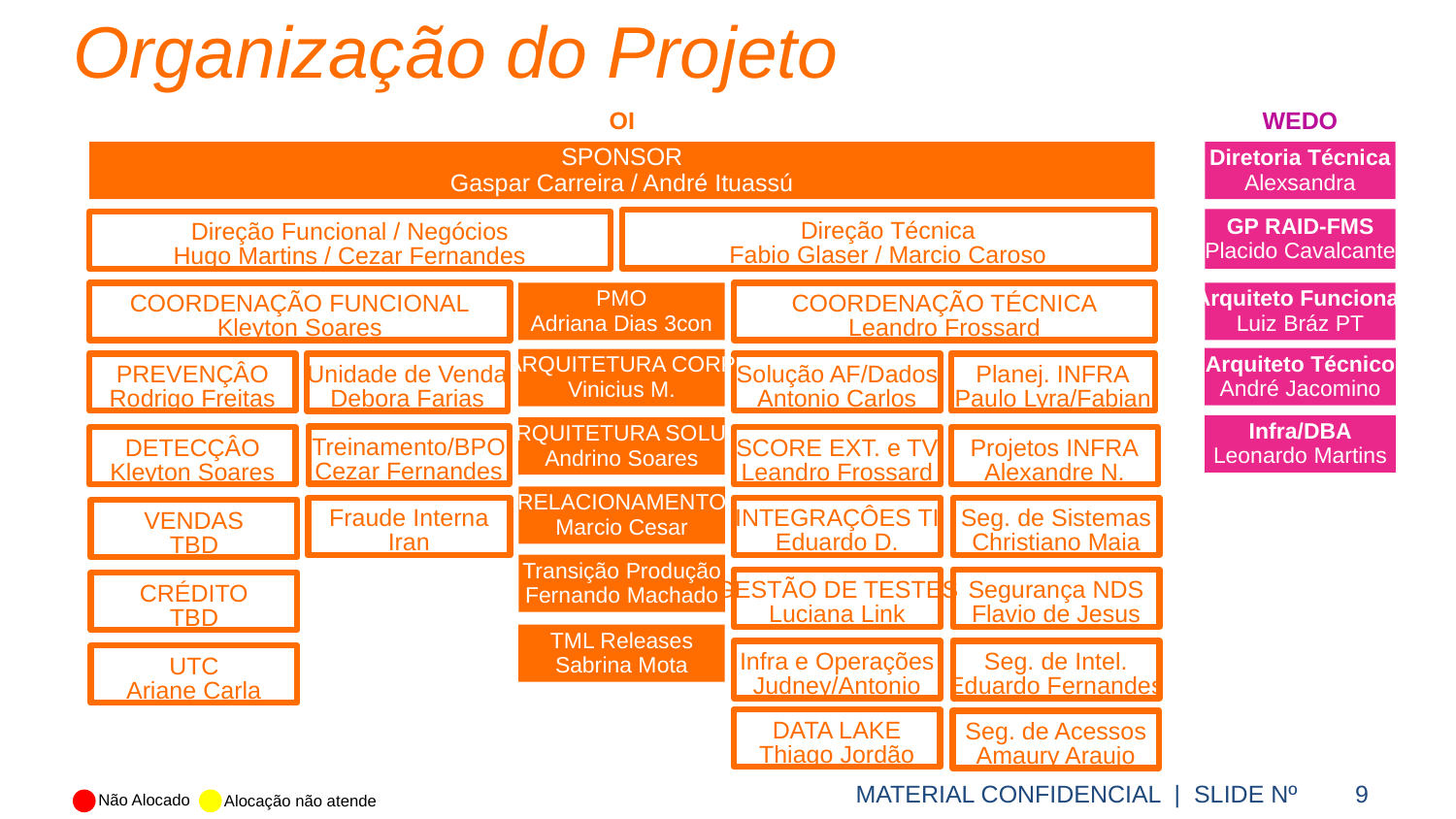

Organização do Projeto
OI
WEDO
SPONSOR
Gaspar Carreira / André Ituassú
Diretoria Técnica
Alexsandra
GP RAID-FMS
Placido Cavalcante
Direção Técnica
Fabio Glaser / Marcio Caroso
Direção Funcional / Negócios
Hugo Martins / Cezar Fernandes
COORDENAÇÃO FUNCIONAL
Kleyton Soares
PMO
Adriana Dias 3con
COORDENAÇÃO TÉCNICA
Leandro Frossard
Arquiteto Funcional
Luiz Bráz PT
Arquiteto Técnico
André Jacomino
ARQUITETURA CORP
Vinicius M.
PREVENÇÂO
Rodrigo Freitas
Solução AF/Dados
Antonio Carlos
Planej. INFRA
Paulo Lyra/Fabian
Unidade de Venda
Debora Farias
Infra/DBA
Leonardo Martins
ARQUITETURA SOLUÇ
Andrino Soares
Treinamento/BPO
Cezar Fernandes
DETECÇÂO
Kleyton Soares
SCORE EXT. e TV
Leandro Frossard
Projetos INFRA
Alexandre N.
RELACIONAMENTO
Marcio Cesar
INTEGRAÇÔES TI
Eduardo D.
Seg. de Sistemas
Christiano Maia
Fraude Interna
Iran
VENDAS
TBD
Transição Produção
Fernando Machado
GESTÃO DE TESTES
Luciana Link
Segurança NDS
Flavio de Jesus
CRÉDITO
TBD
TML Releases
Sabrina Mota
Infra e Operações
Judney/Antonio
Seg. de Intel.
Eduardo Fernandes
UTC
Ariane Carla
DATA LAKE
Thiago Jordão
Seg. de Acessos
Amaury Araujo
MATERIAL CONFIDENCIAL  |  SLIDE Nº
9
Não Alocado
Alocação não atende